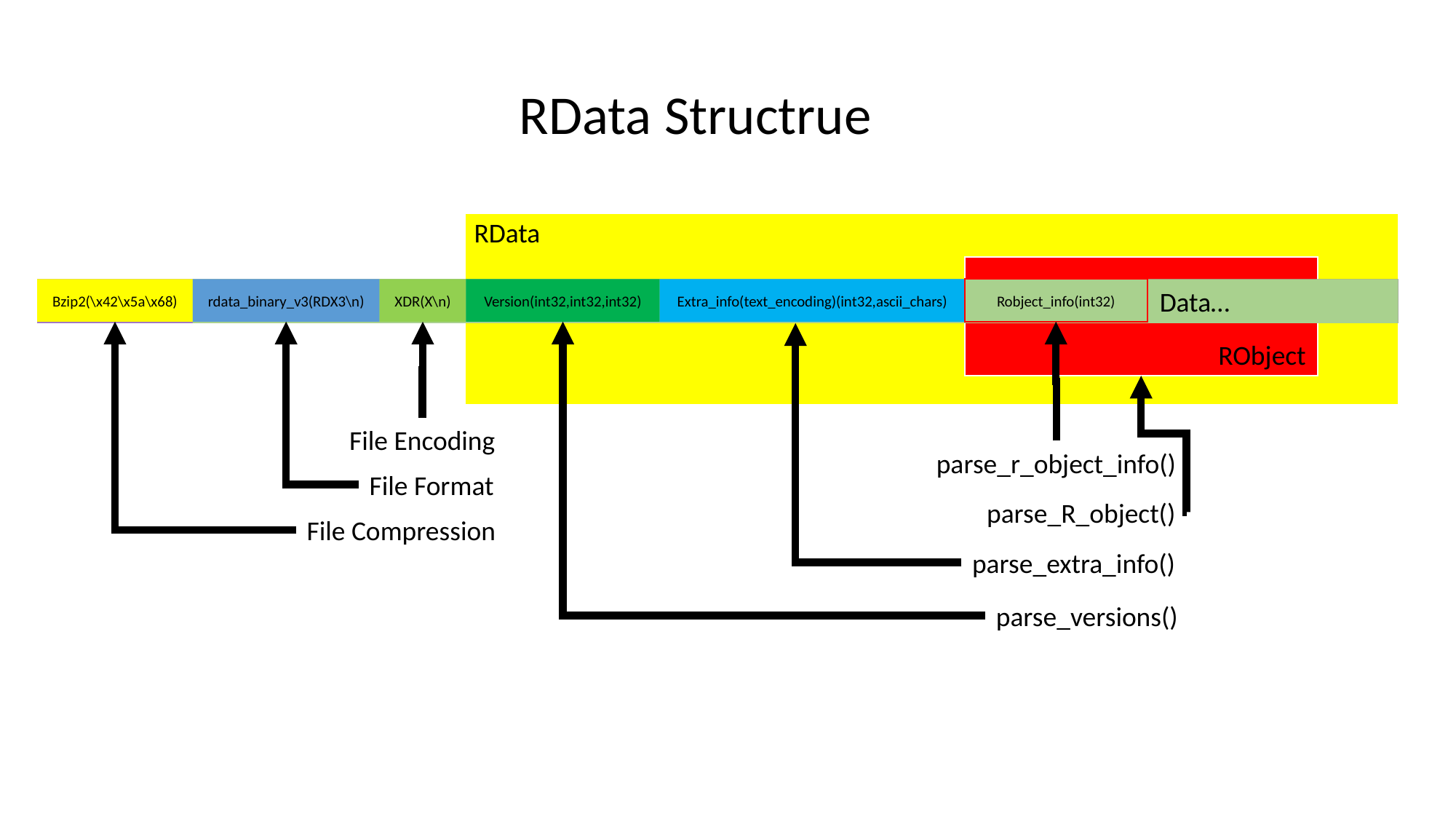

RData Structrue
RData

XDR(X\n)
Version(int32,int32,int32)
Extra_info(text_encoding)(int32,ascii_chars)
Robject_info(int32)
Data…

Bzip2(\x42\x5a\x68)
rdata_binary_v3(RDX3\n)

RObject
File Encoding
parse_r_object_info()
File Format
parse_R_object()
File Compression
parse_extra_info()
parse_versions()